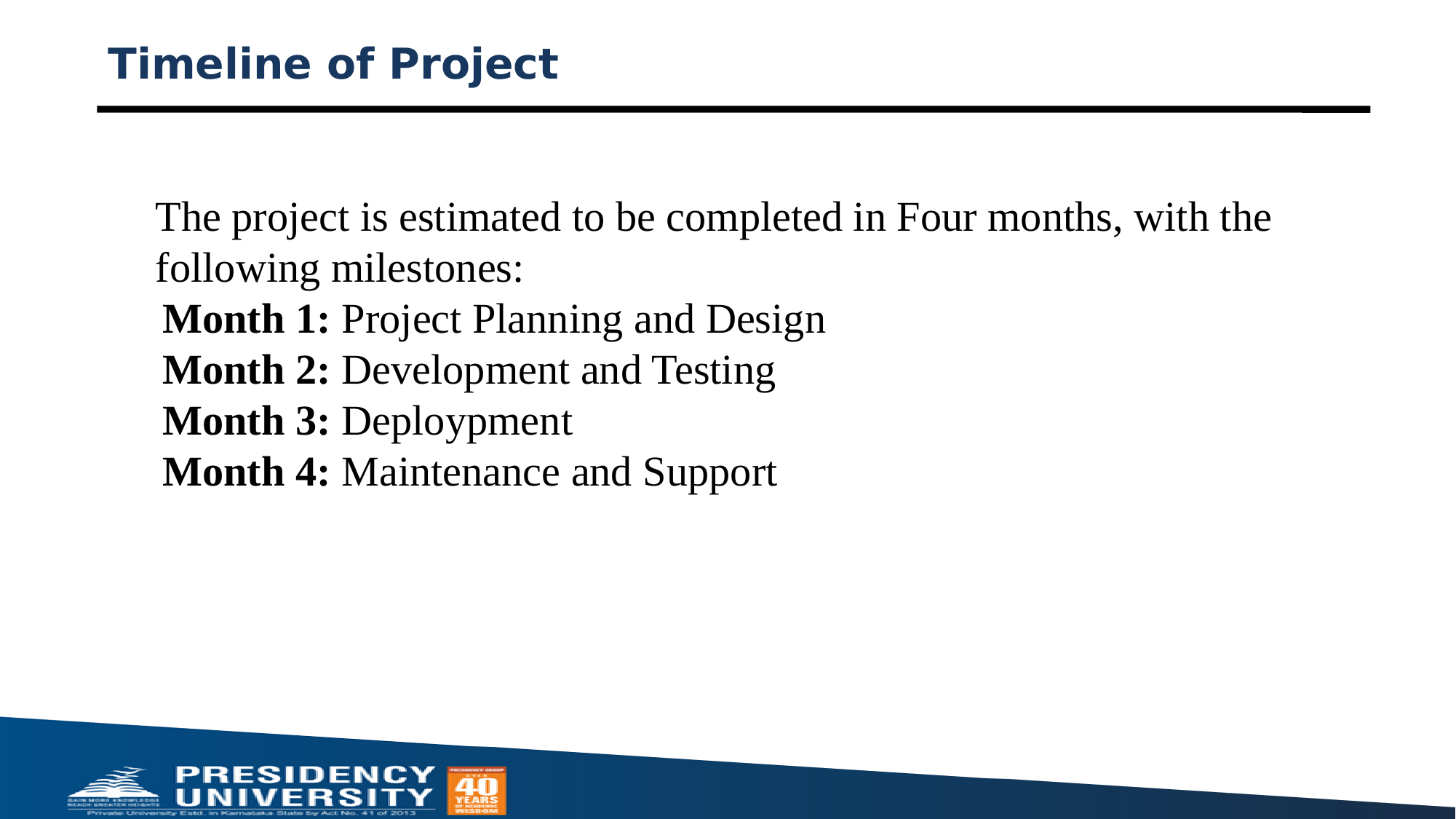

# Timeline of Project
The project is estimated to be completed in Four months, with the following milestones:
Month 1: Project Planning and Design
Month 2: Development and Testing
Month 3: Deploypment
Month 4: Maintenance and Support